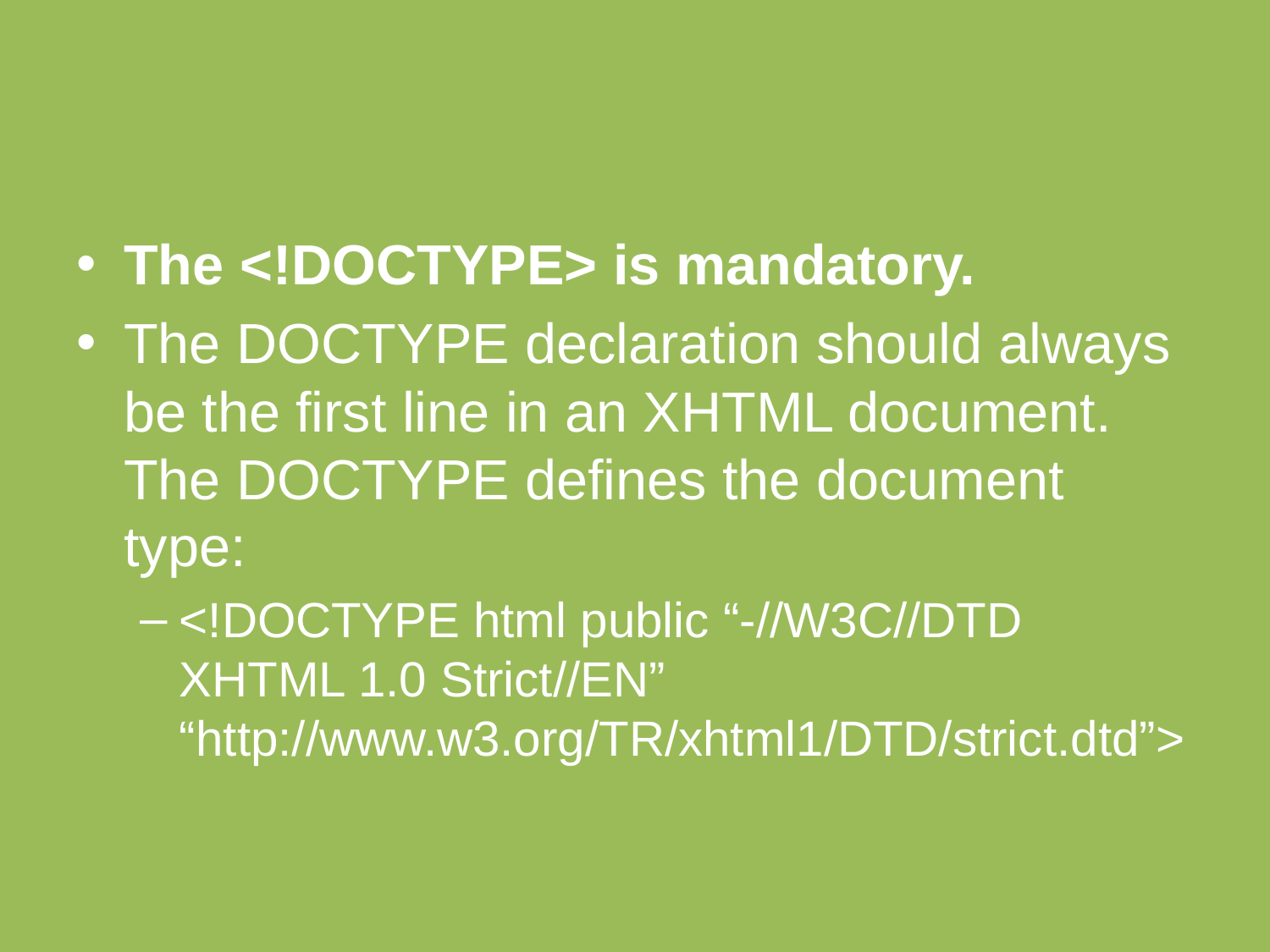

#
The <!DOCTYPE> is mandatory.
The DOCTYPE declaration should always be the first line in an XHTML document. The DOCTYPE defines the document type:
<!DOCTYPE html public “-//W3C//DTD XHTML 1.0 Strict//EN” “http://www.w3.org/TR/xhtml1/DTD/strict.dtd”>